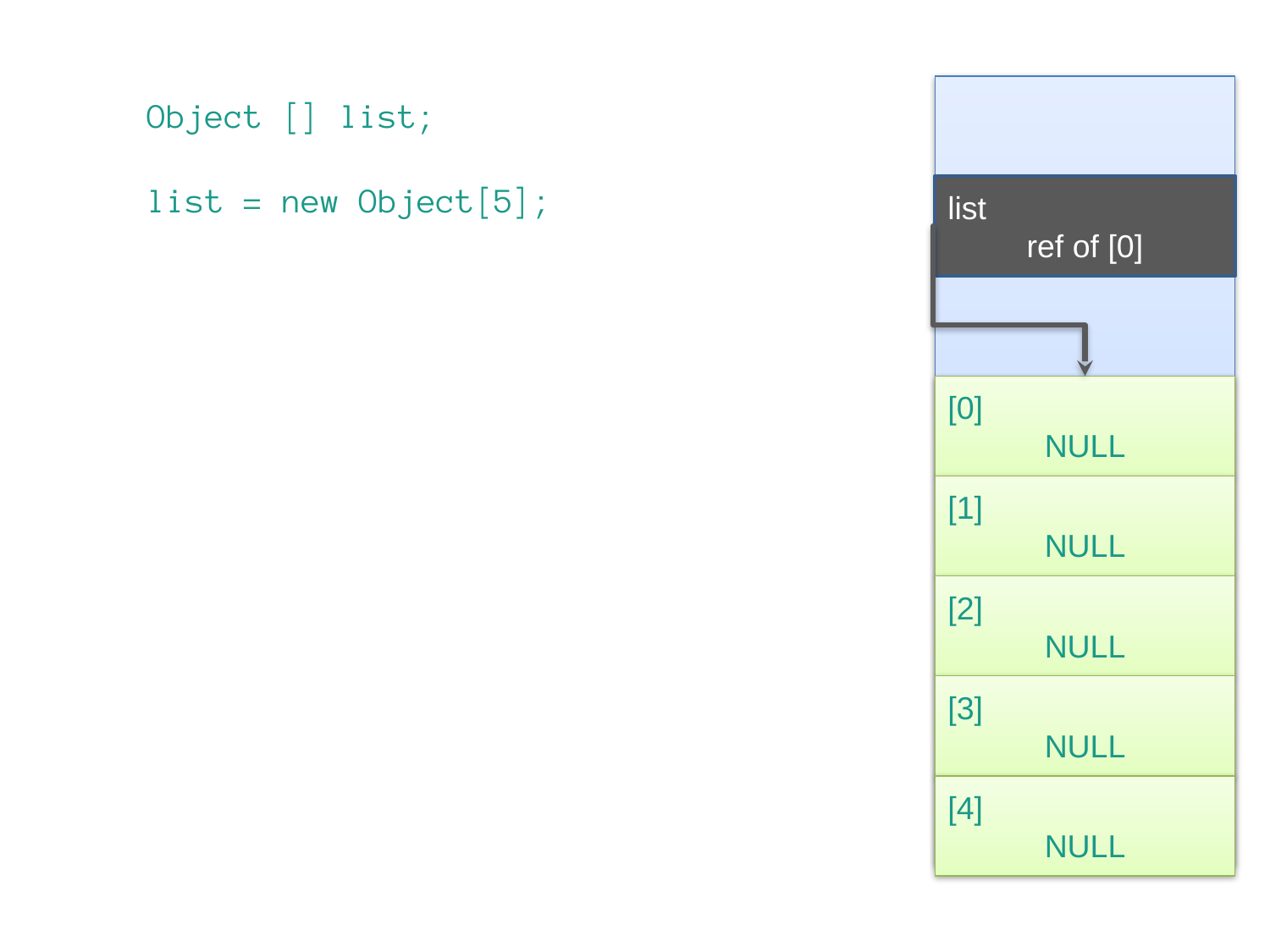

Object [] list;

list = new Object[5];
list
ref of [0]
[0]
NULL
[1]
NULL
[2]
NULL
[3]
NULL
[4]
NULL